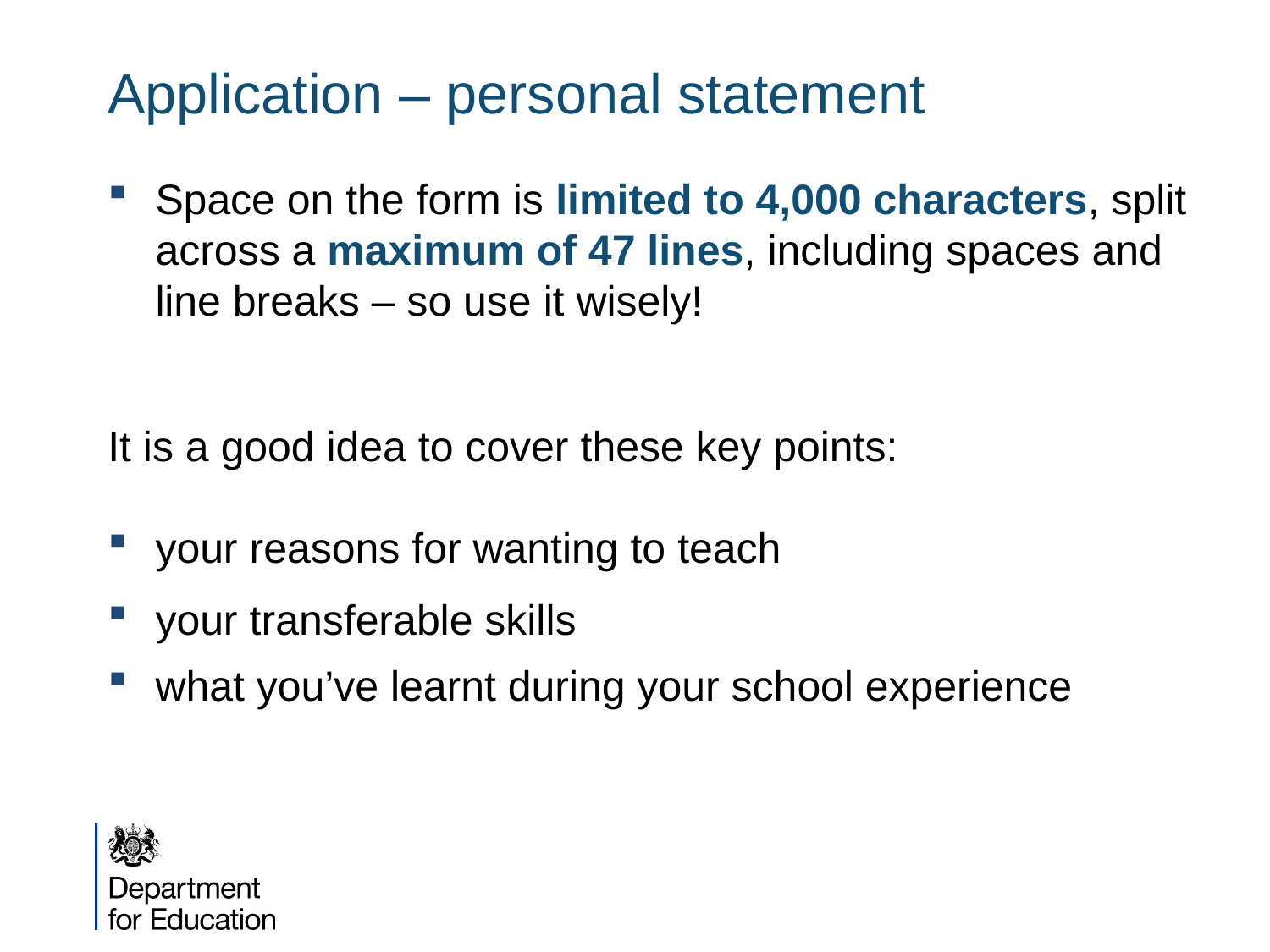

# Application – personal statement
Space on the form is limited to 4,000 characters, split across a maximum of 47 lines, including spaces and line breaks – so use it wisely!

It is a good idea to cover these key points:

your reasons for wanting to teach
your transferable skills
what you’ve learnt during your school experience